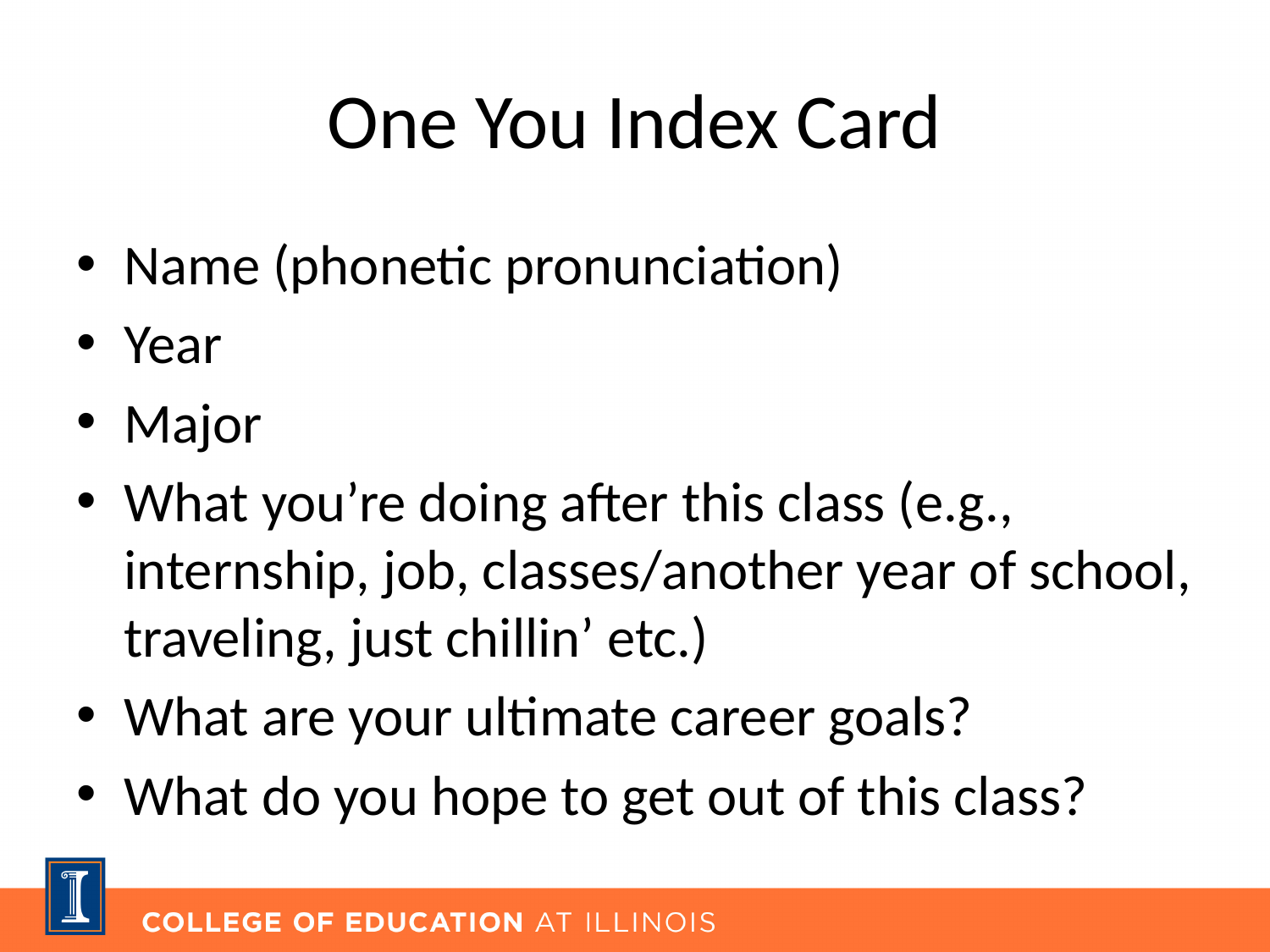

# One You Index Card
Name (phonetic pronunciation)
Year
Major
What you’re doing after this class (e.g., internship, job, classes/another year of school, traveling, just chillin’ etc.)
What are your ultimate career goals?
What do you hope to get out of this class?